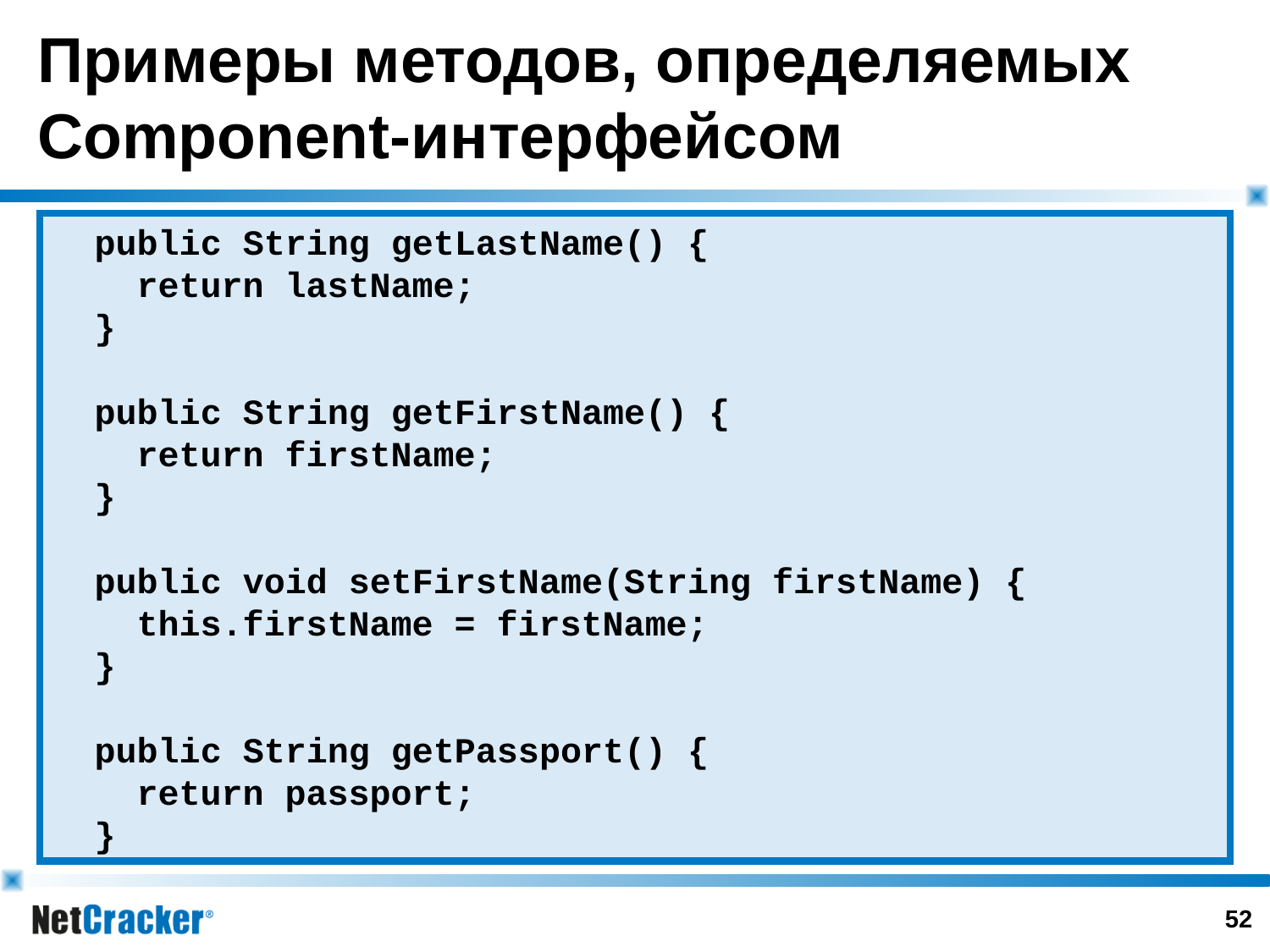

# Примеры методов, определяемых Component-интерфейсом
  public String getLastName() {
    return lastName;
  }

  public String getFirstName() {
    return firstName;
  }

  public void setFirstName(String firstName) {
    this.firstName = firstName;
  }

  public String getPassport() {
    return passport;
  }
52